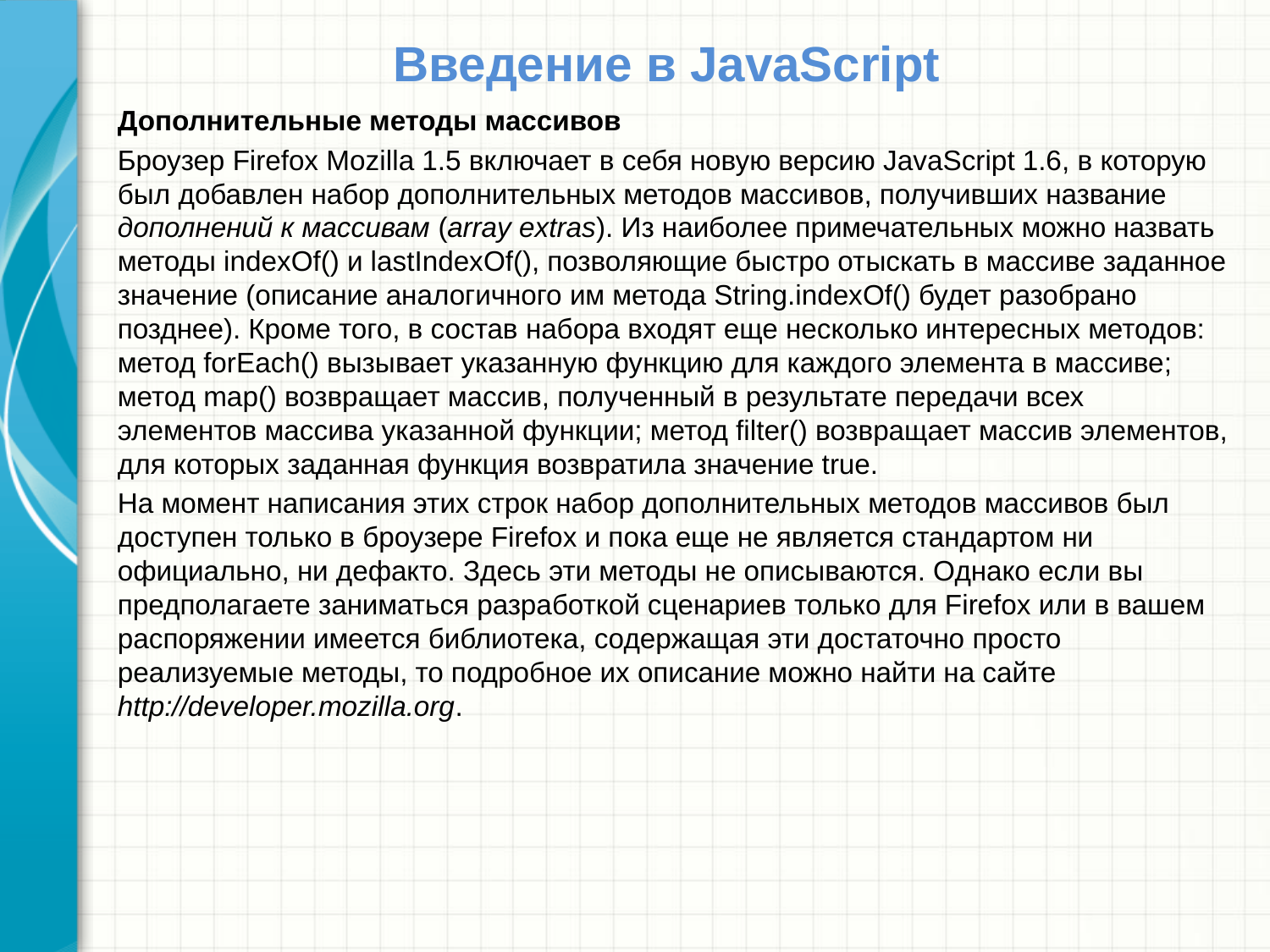

# Введение в JavaScript
Дополнительные методы массивов
Броузер Firefox Mozilla 1.5 включает в себя новую версию JavaScript 1.6, в которую был добавлен набор дополнительных методов массивов, получивших название дополнений к массивам (array extras). Из наиболее примечательных можно назвать методы indexOf() и lastIndexOf(), позволяющие быстро отыскать в массиве заданное значение (описание аналогичного им метода String.indexOf() будет разобрано позднее). Кроме того, в состав набора входят еще несколько интересных методов: метод forEach() вызывает указанную функцию для каждого элемента в массиве; метод map() возвращает массив, полученный в результате передачи всех элементов массива указанной функции; метод filter() возвращает массив элементов, для которых заданная функция возвратила значение true.
На момент написания этих строк набор дополнительных методов массивов был доступен только в броузере Firefox и пока еще не является стандартом ни официально, ни дефакто. Здесь эти методы не описываются. Однако если вы предполагаете заниматься разработкой сценариев только для Firefox или в вашем распоряжении имеется библиотека, содержащая эти достаточно просто реализуемые методы, то подробное их описание можно найти на сайте http://developer.mozilla.org.